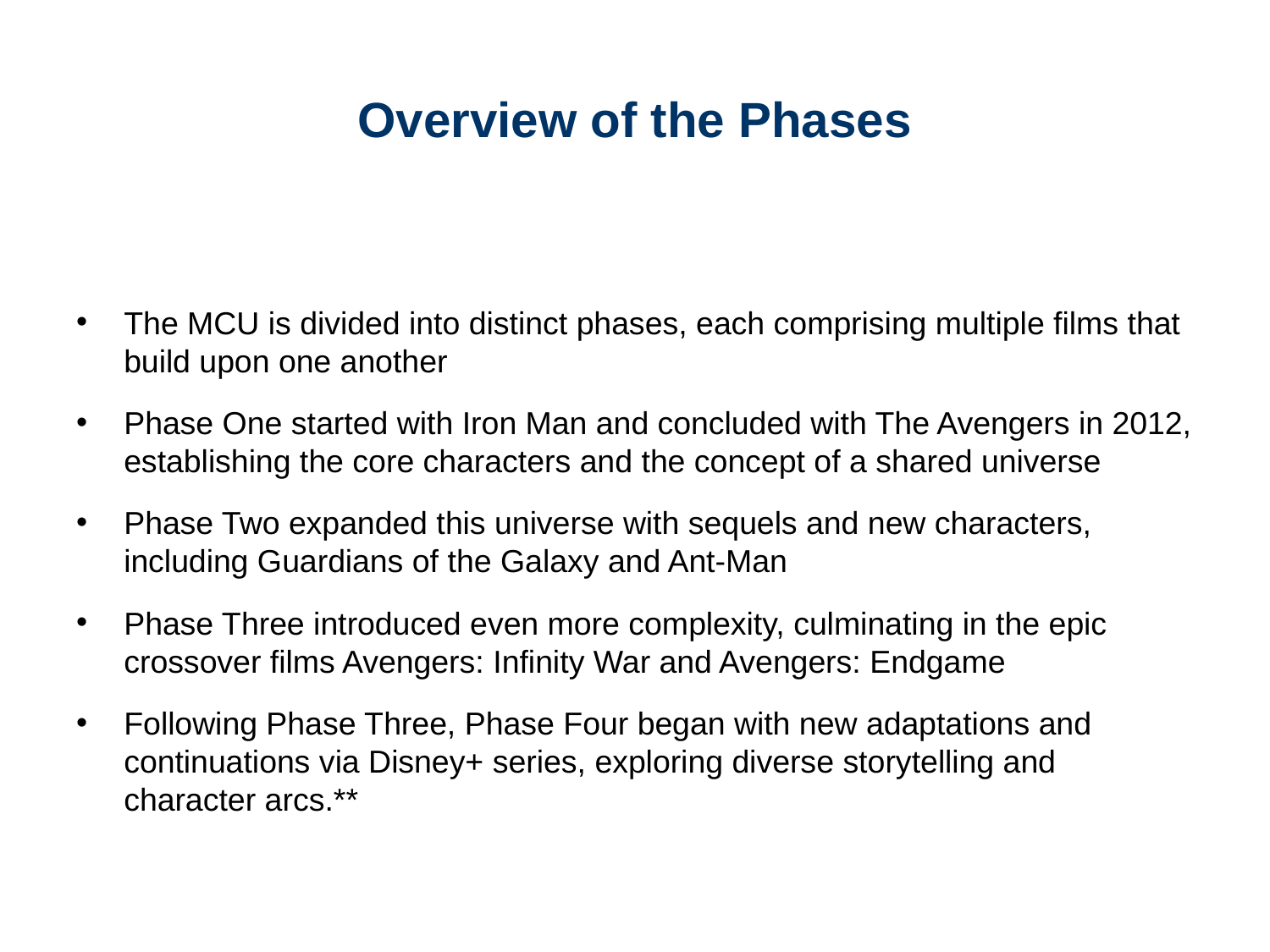

# Overview of the Phases

The MCU is divided into distinct phases, each comprising multiple films that build upon one another
Phase One started with Iron Man and concluded with The Avengers in 2012, establishing the core characters and the concept of a shared universe
Phase Two expanded this universe with sequels and new characters, including Guardians of the Galaxy and Ant-Man
Phase Three introduced even more complexity, culminating in the epic crossover films Avengers: Infinity War and Avengers: Endgame
Following Phase Three, Phase Four began with new adaptations and continuations via Disney+ series, exploring diverse storytelling and character arcs.**